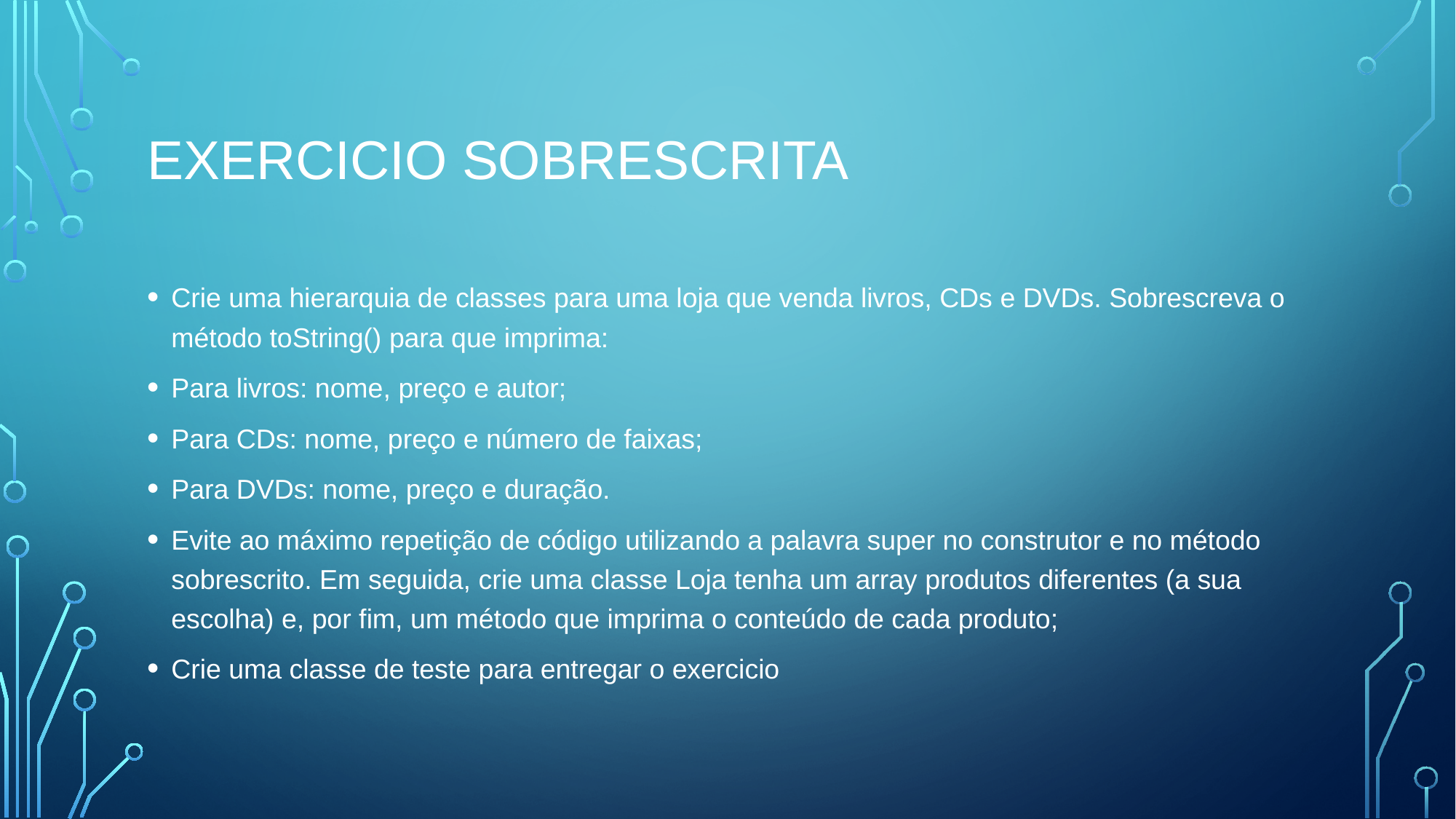

# Exercicio sobrescrita
Crie uma hierarquia de classes para uma loja que venda livros, CDs e DVDs. Sobrescreva o método toString() para que imprima:
Para livros: nome, preço e autor;
Para CDs: nome, preço e número de faixas;
Para DVDs: nome, preço e duração.
Evite ao máximo repetição de código utilizando a palavra super no construtor e no método sobrescrito. Em seguida, crie uma classe Loja tenha um array produtos diferentes (a sua escolha) e, por fim, um método que imprima o conteúdo de cada produto;
Crie uma classe de teste para entregar o exercicio